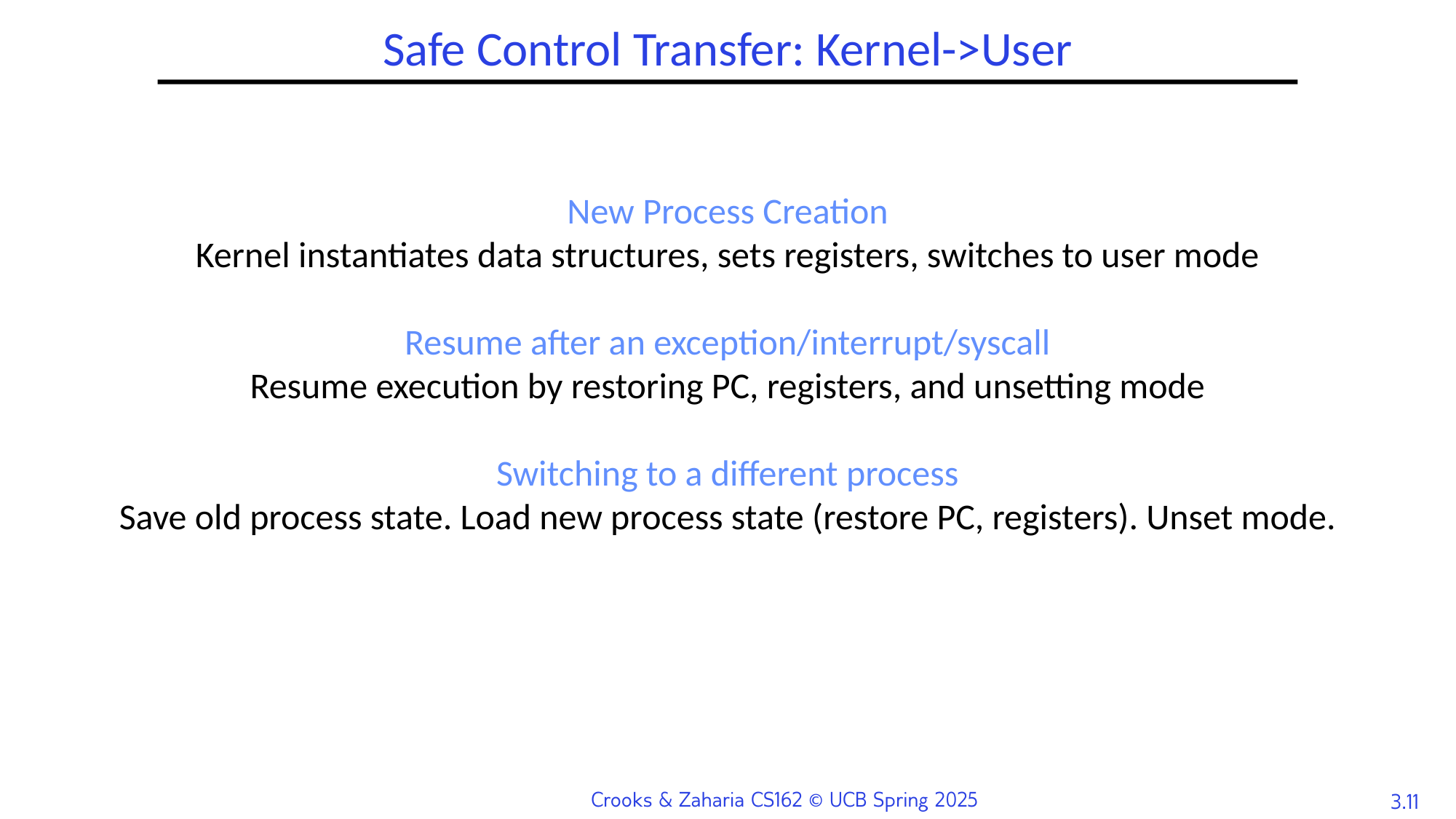

# Safe Control Transfer: Kernel->User
New Process Creation
Kernel instantiates data structures, sets registers, switches to user mode

Resume after an exception/interrupt/syscall
Resume execution by restoring PC, registers, and unsetting mode

Switching to a different process
Save old process state. Load new process state (restore PC, registers). Unset mode.